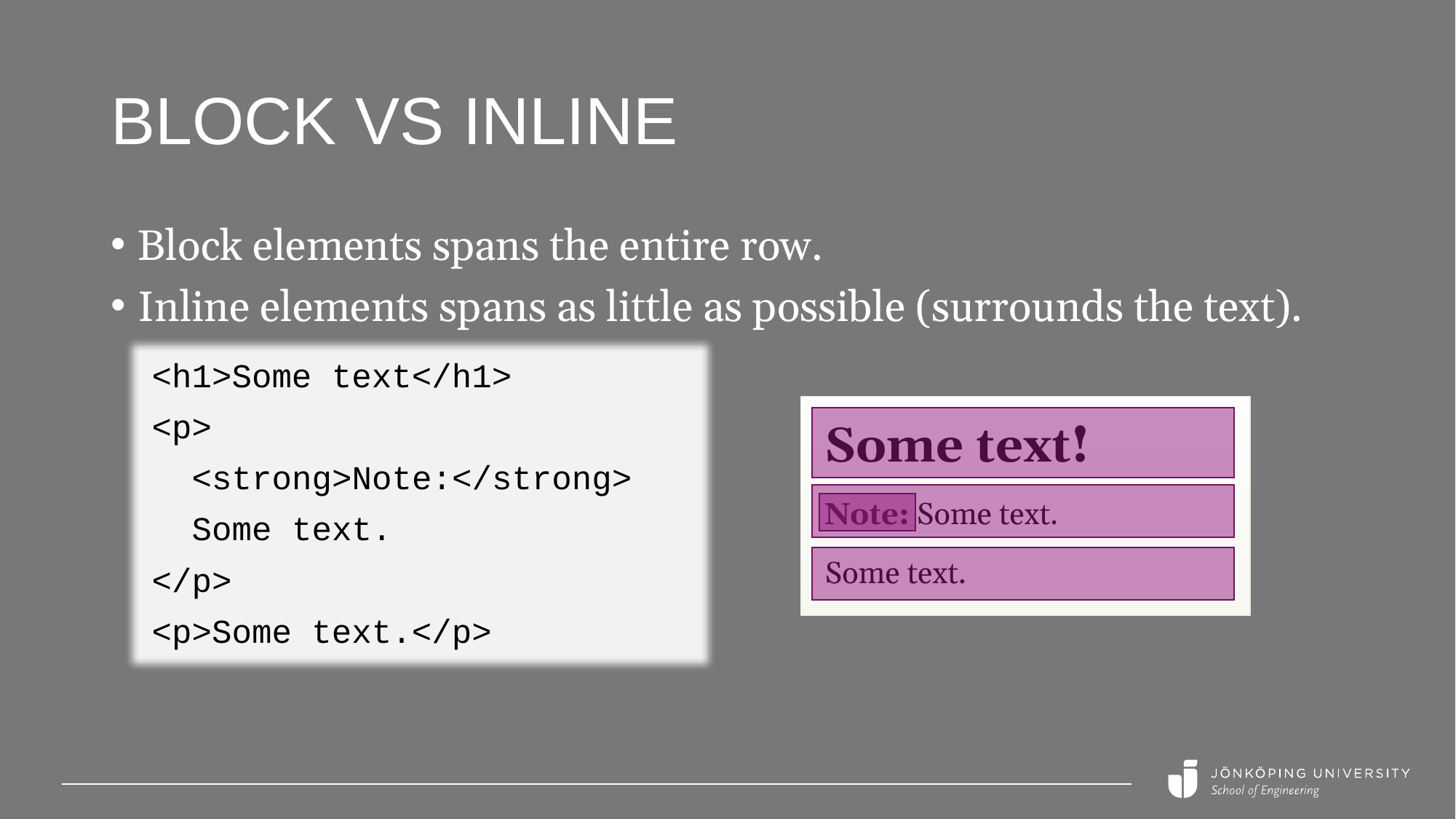

# Block VS inline
Block elements spans the entire row.
Inline elements spans as little as possible (surrounds the text).
<h1>Some text</h1>
<p>
  <strong>Note:</strong>
  Some text.
</p>
<p>Some text.</p>

Some text!

Note: Some text.

Some text.